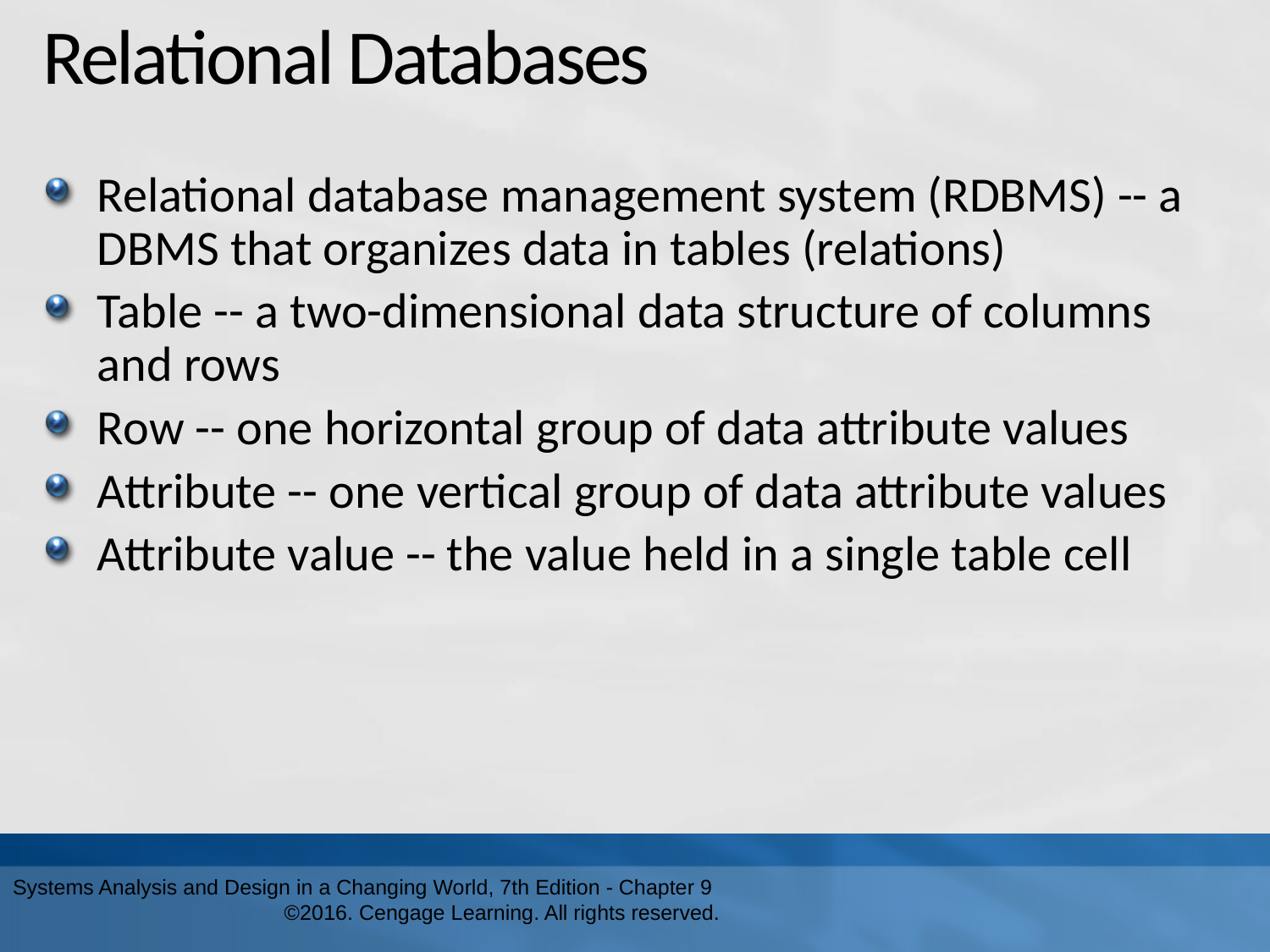

# Relational Databases
Relational database management system (RDBMS) -- a DBMS that organizes data in tables (relations)
Table -- a two-dimensional data structure of columns and rows
Row -- one horizontal group of data attribute values
Attribute -- one vertical group of data attribute values
Attribute value -- the value held in a single table cell
Systems Analysis and Design in a Changing World, 7th Edition - Chapter 9                                                    ©2016. Cengage Learning. All rights reserved.